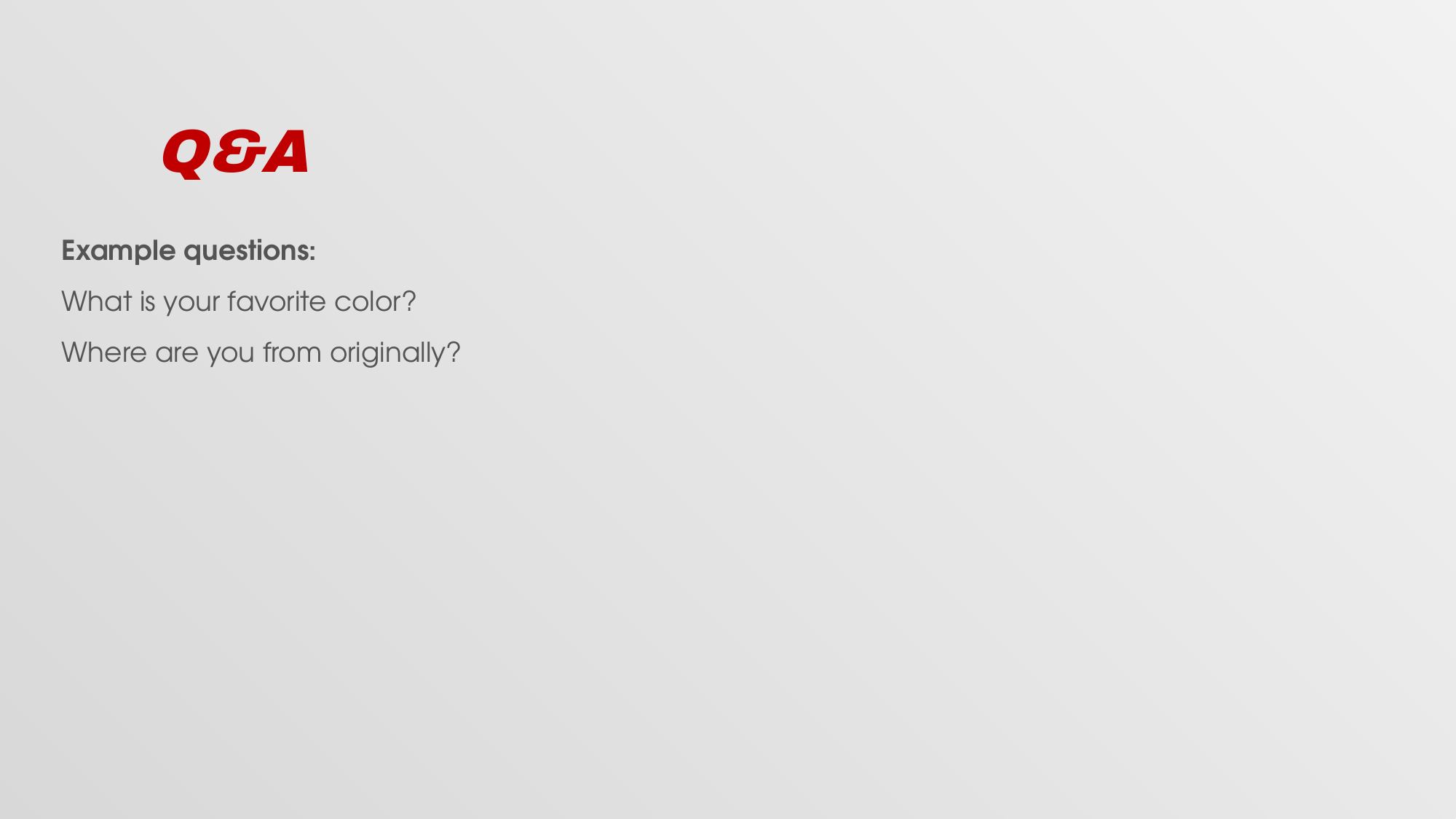

# Q&A
Example questions:
What is your favorite color?
Where are you from originally?